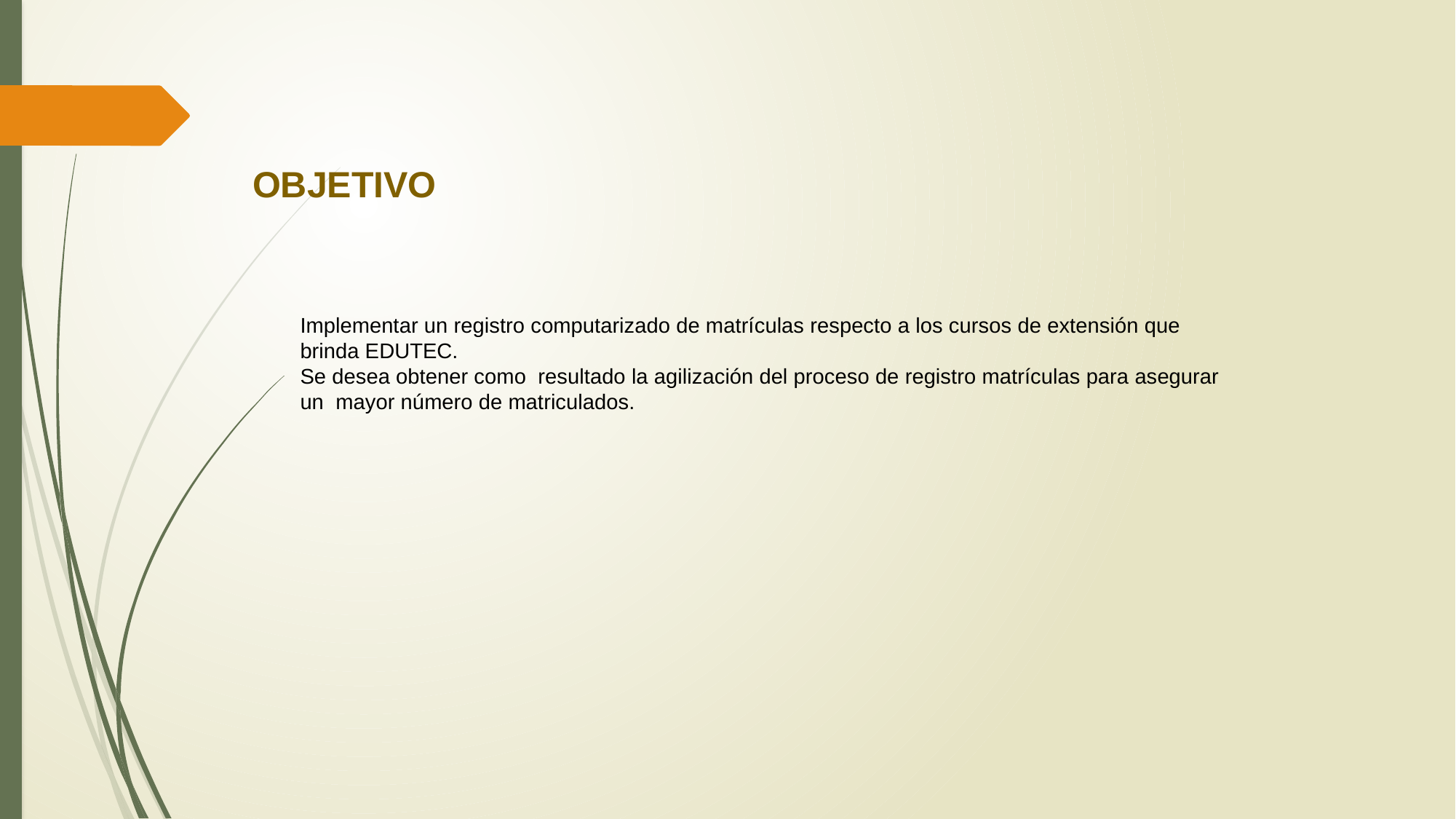

OBJETIVO

Implementar un registro computarizado de matrículas respecto a los cursos de extensión que brinda EDUTEC.
Se desea obtener como  resultado la agilización del proceso de registro matrículas para asegurar un  mayor número de matriculados.